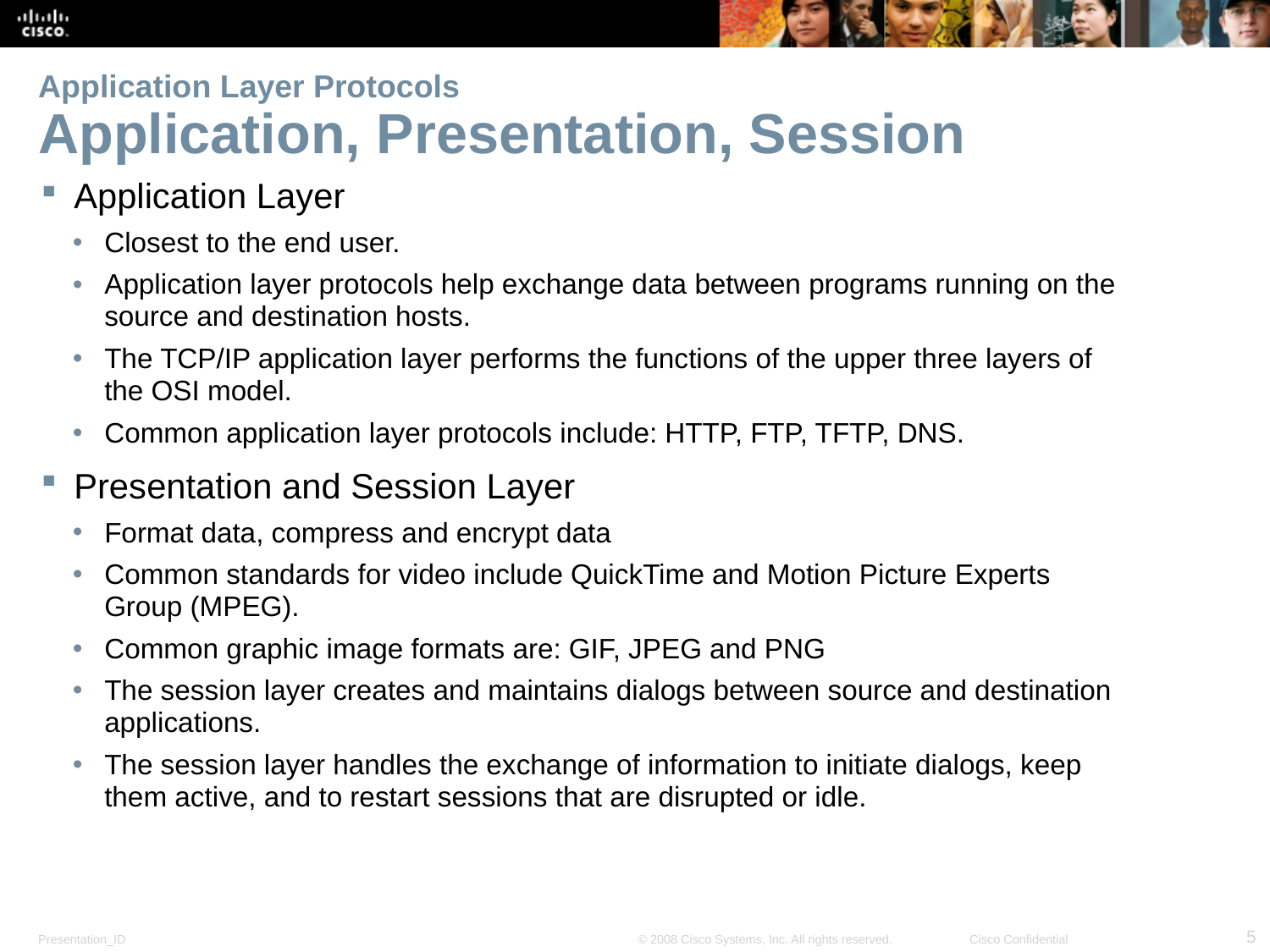

# Application Layer Protocols Application, Presentation, Session
Application Layer
Closest to the end user.
Application layer protocols help exchange data between programs running on the source and destination hosts.
The TCP/IP application layer performs the functions of the upper three layers of the OSI model.
Common application layer protocols include: HTTP, FTP, TFTP, DNS.
Presentation and Session Layer
Format data, compress and encrypt data
Common standards for video include QuickTime and Motion Picture Experts Group (MPEG).
Common graphic image formats are: GIF, JPEG and PNG
The session layer creates and maintains dialogs between source and destination applications.
The session layer handles the exchange of information to initiate dialogs, keep them active, and to restart sessions that are disrupted or idle.